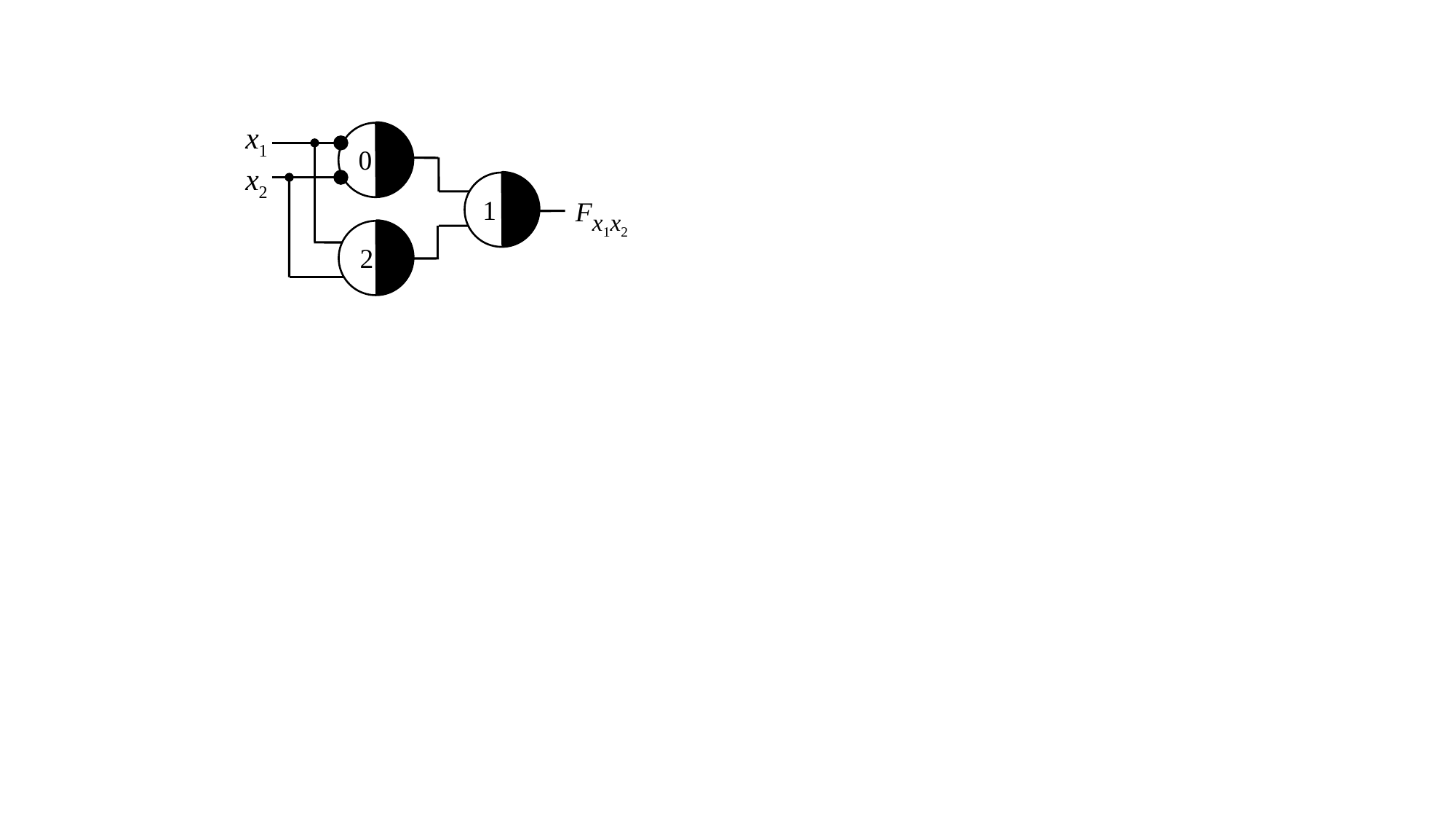

x1
x2
0

1

F
x1x2
2